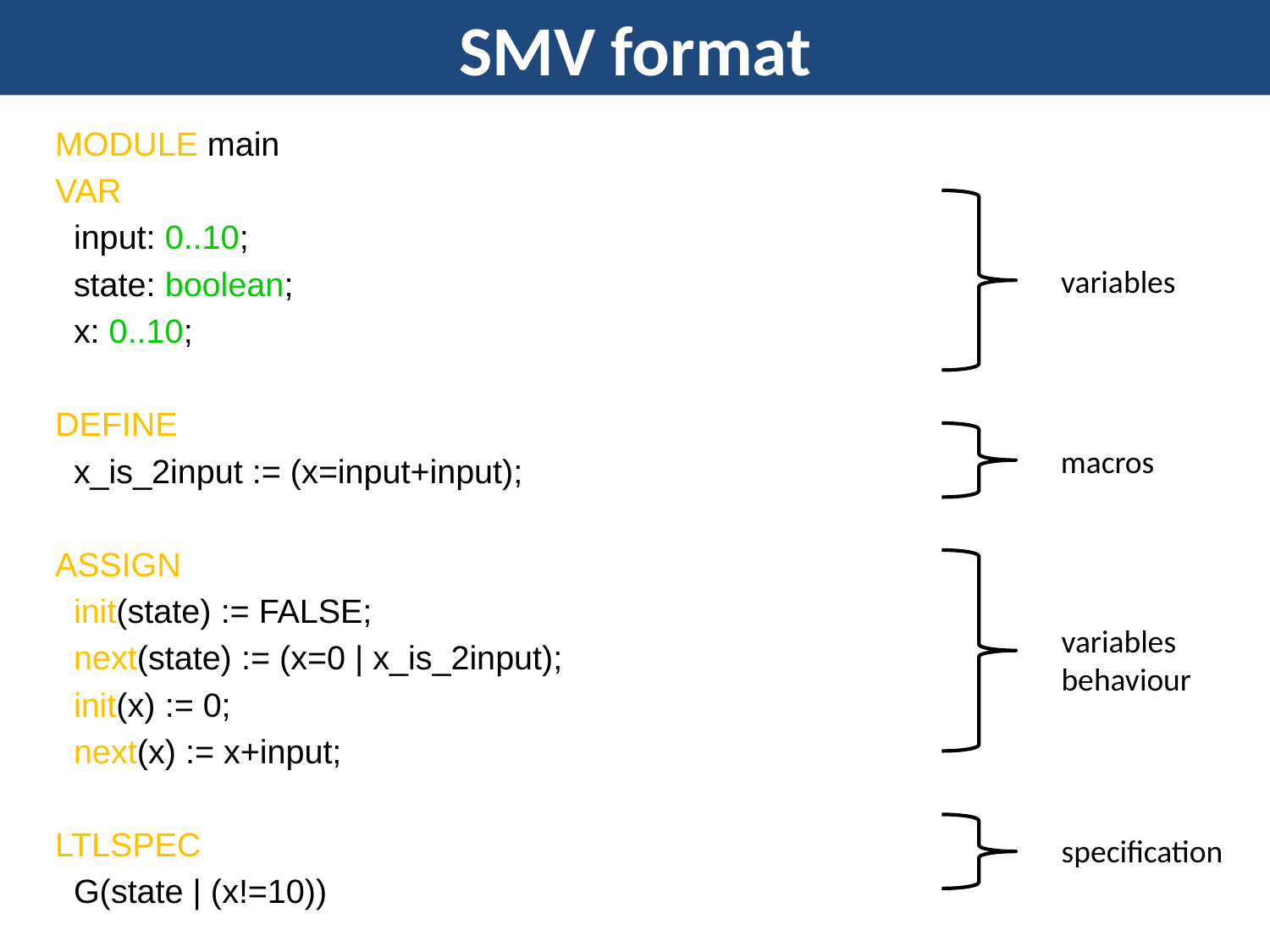

# SMV format
MODULE main
VAR
  input: 0..10;
  state: boolean;
  x: 0..10;

DEFINE
  x_is_2input := (x=input+input);

ASSIGN
  init(state) := FALSE;
  next(state) := (x=0 | x_is_2input);
  init(x) := 0;
  next(x) := x+input;

LTLSPEC
  G(state | (x!=10))

variables

macros

variables
behaviour

specification